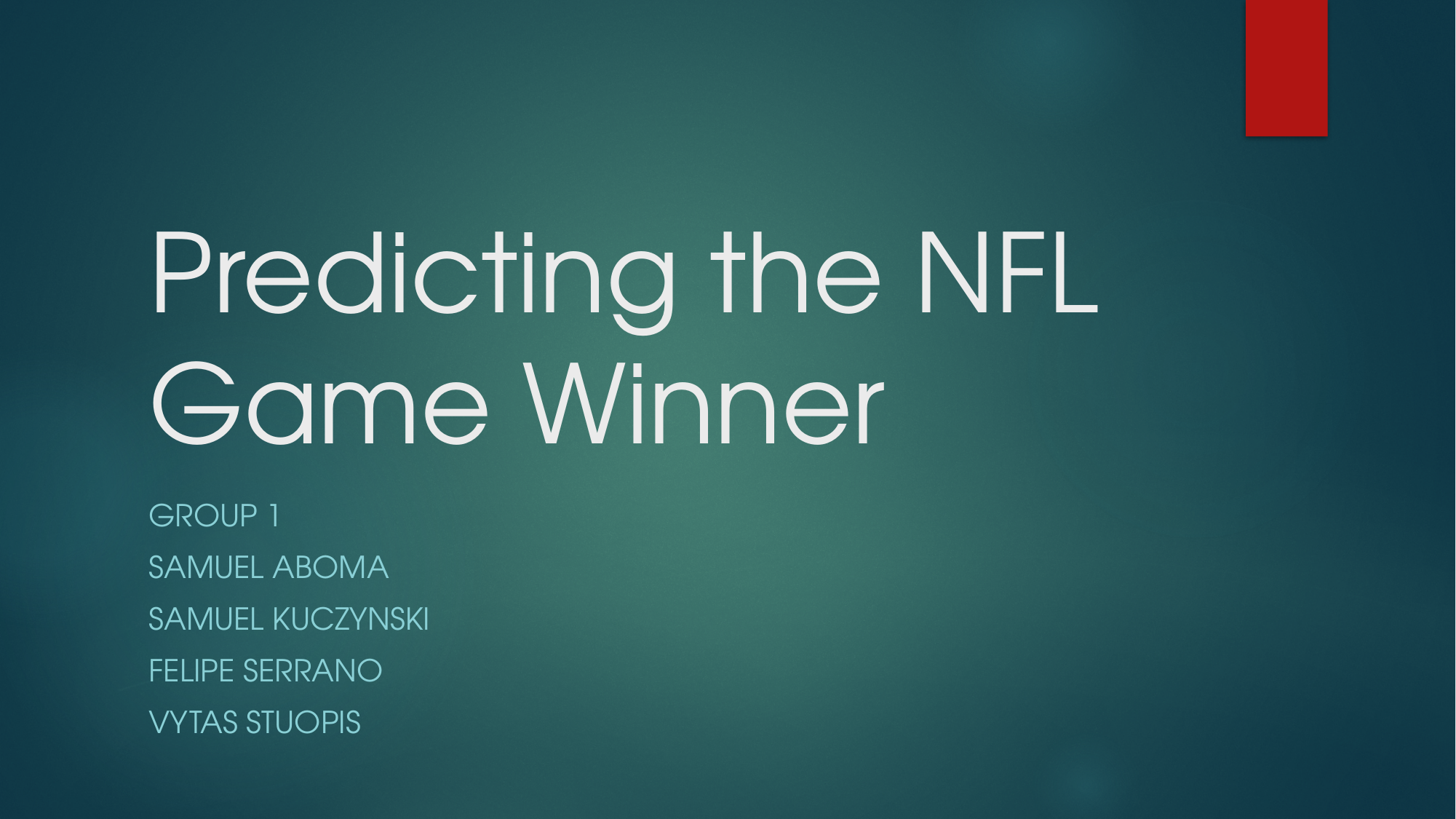

# Predicting the NFL Game Winner
Group 1
Samuel aboma
Samuel Kuczynski
Felipe Serrano
vYtas stuopis